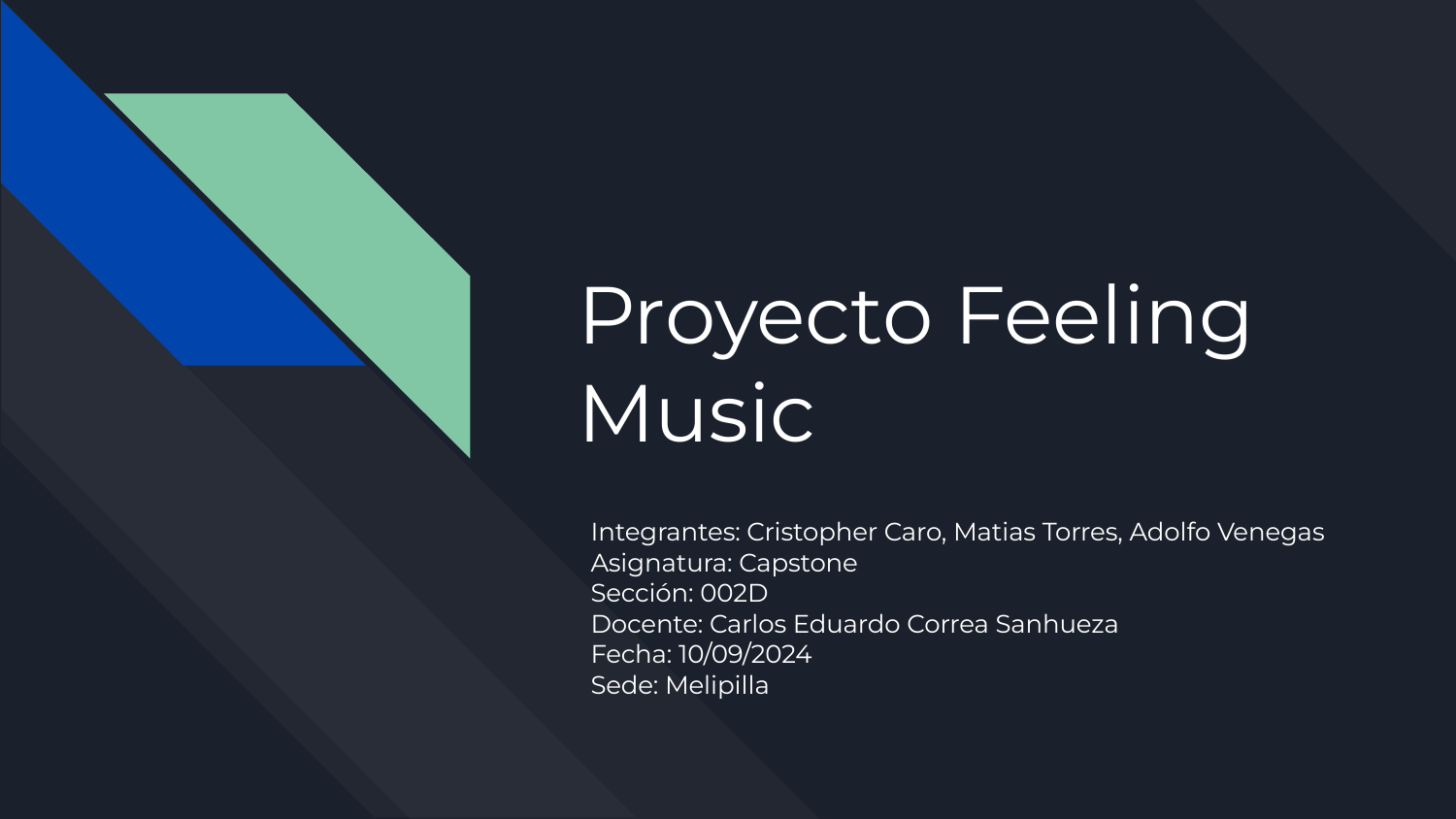

# Proyecto Feeling Music
Integrantes: Cristopher Caro, Matias Torres, Adolfo Venegas
Asignatura: Capstone
Sección: 002D
Docente: Carlos Eduardo Correa Sanhueza
Fecha: 10/09/2024
Sede: Melipilla